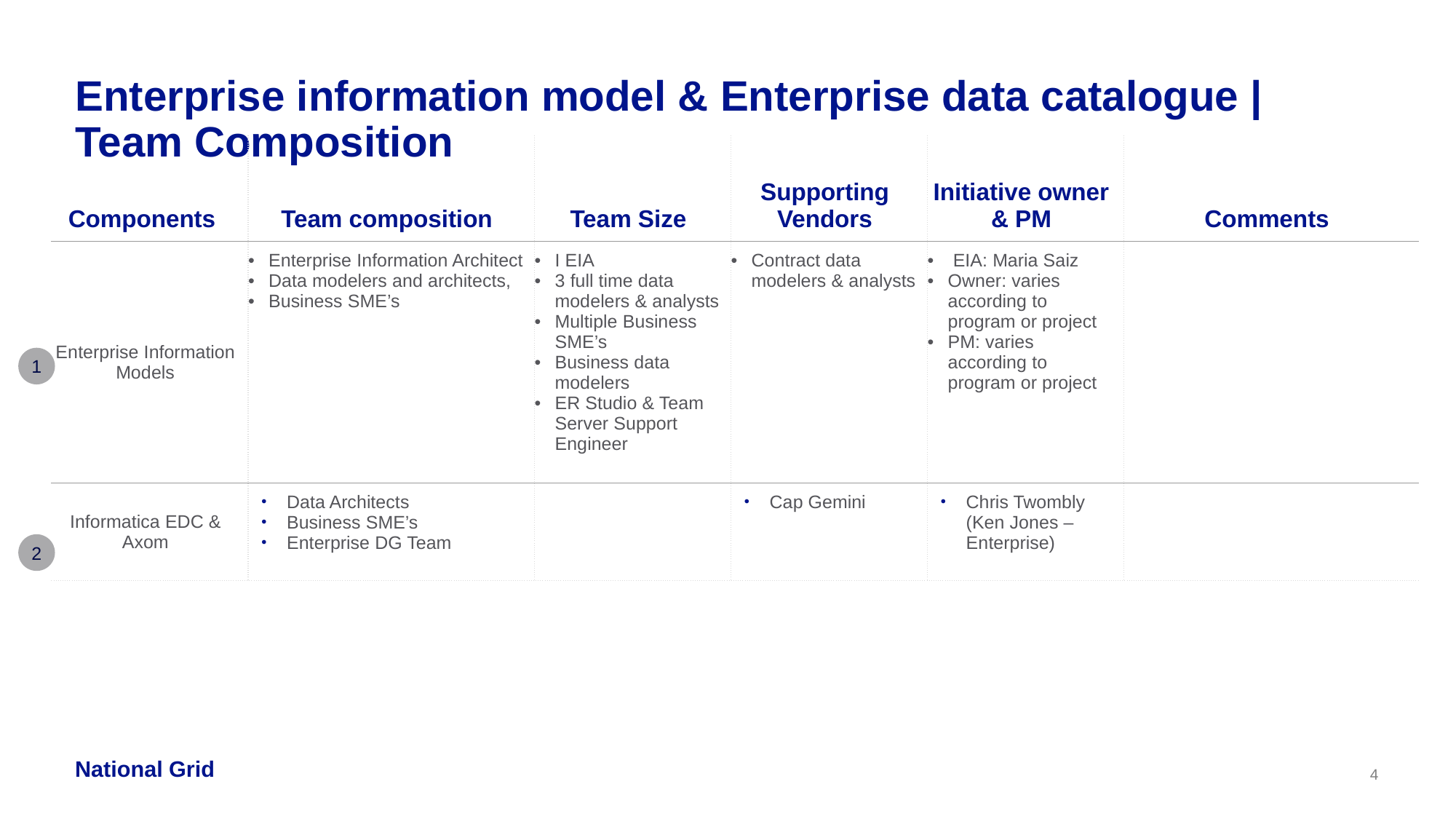

# Enterprise information model & Enterprise data catalogue | Team Composition
| Components | Team composition | Team Size | Supporting Vendors | Initiative owner & PM | Comments |
| --- | --- | --- | --- | --- | --- |
| Enterprise Information Models | Enterprise Information Architect Data modelers and architects, Business SME’s | I EIA 3 full time data modelers & analysts Multiple Business SME’s Business data modelers ER Studio & Team Server Support Engineer | Contract data modelers & analysts | EIA: Maria Saiz Owner: varies according to program or project PM: varies according to program or project |  |
| Informatica EDC & Axom | Data Architects Business SME’s Enterprise DG Team |  | Cap Gemini | Chris Twombly (Ken Jones – Enterprise) |  |
1
2